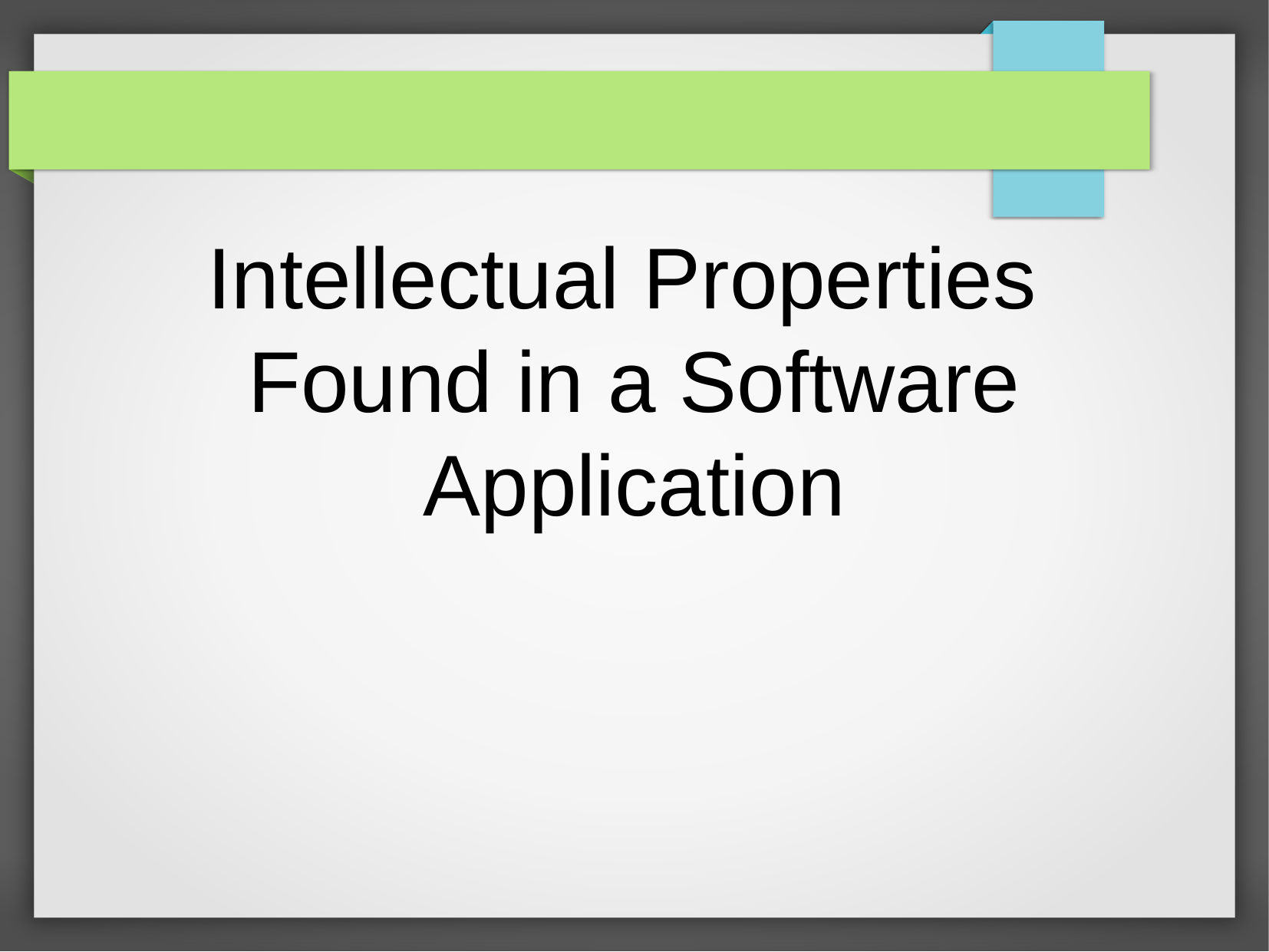

Intellectual Properties
Found in a Software Application